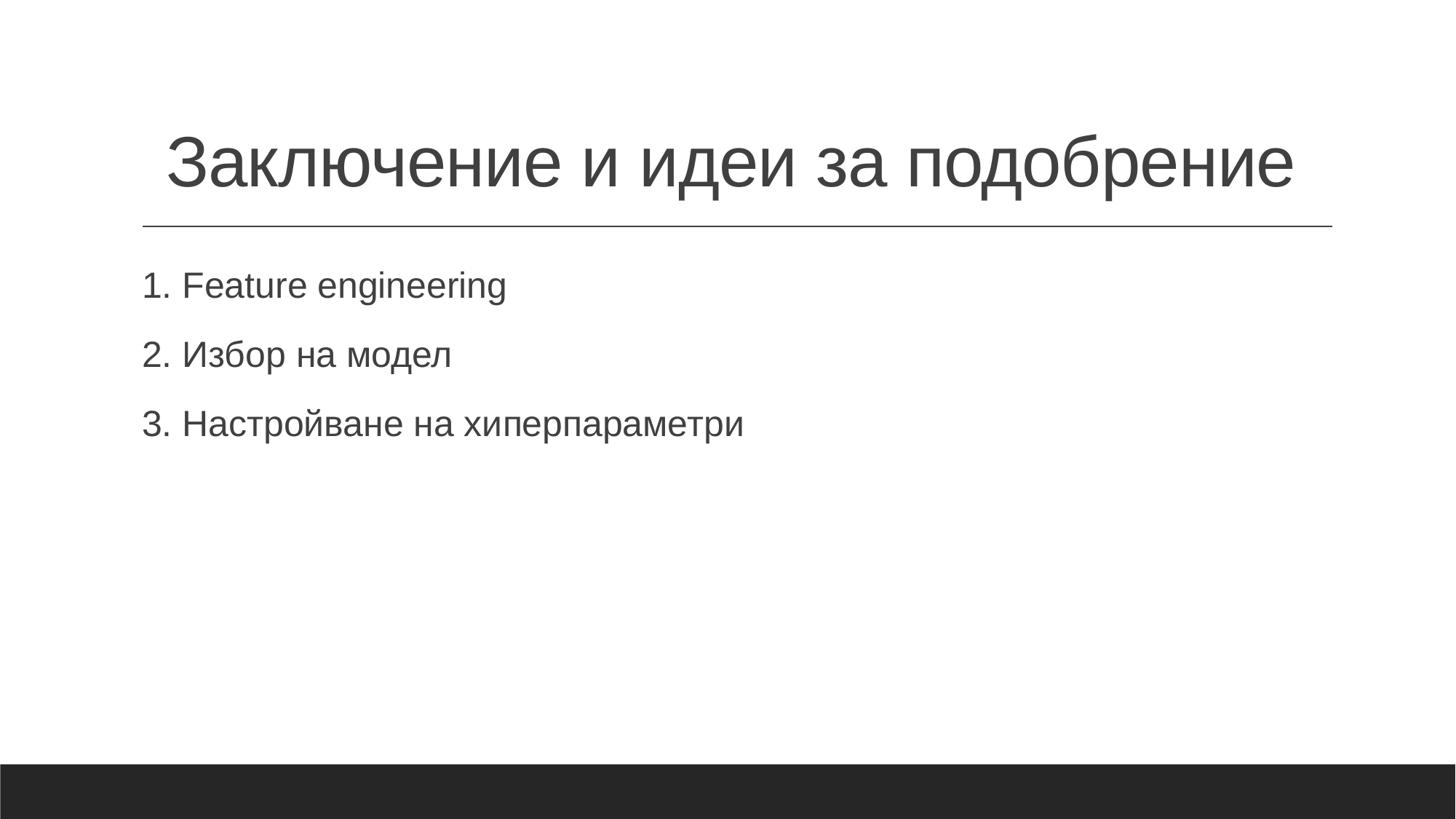

# Заключение и идеи за подобрение
1. Feature engineering
2. Избор на модел
3. Настройване на хиперпараметри